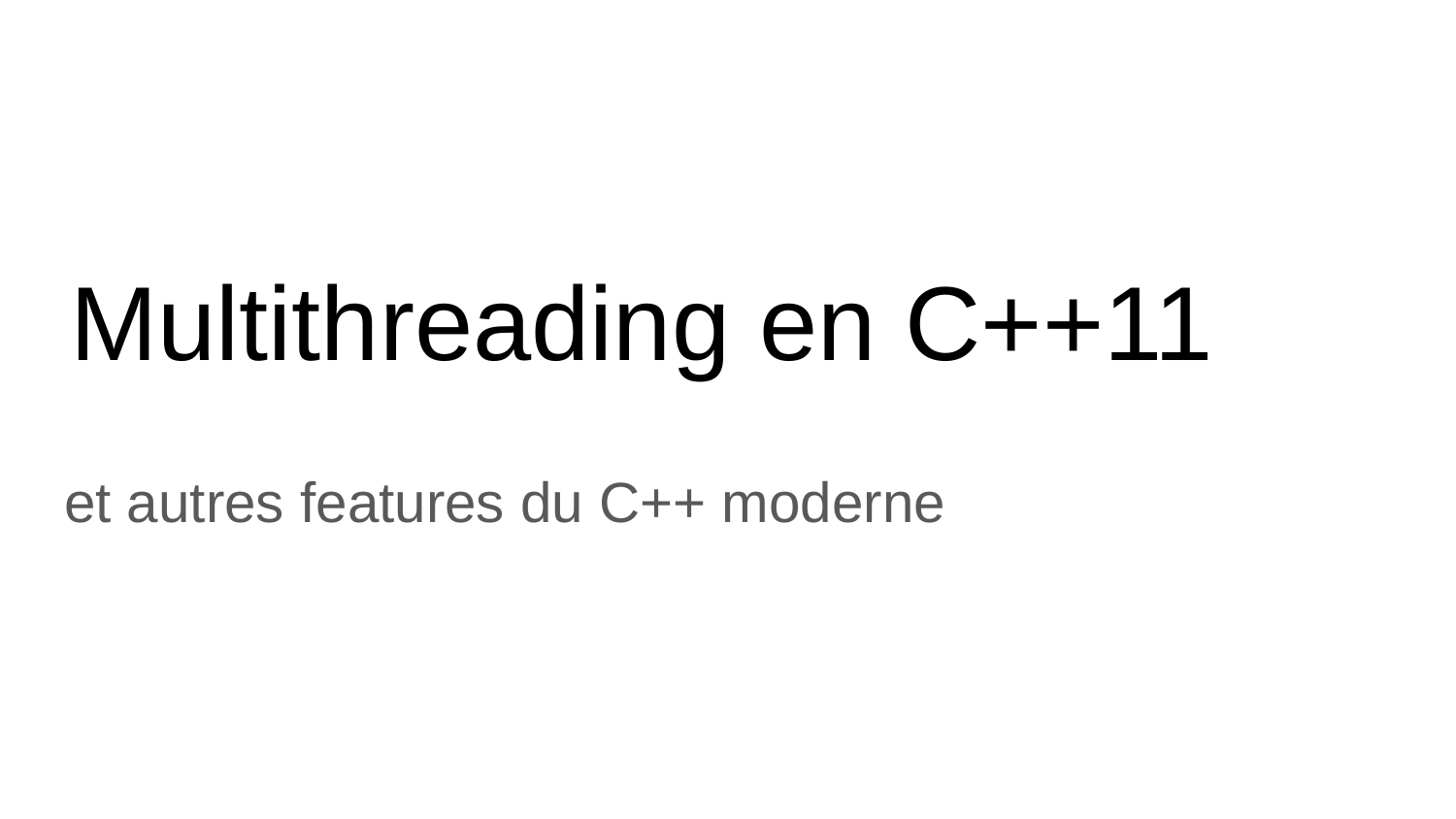

# Multithreading en C++11
et autres features du C++ moderne